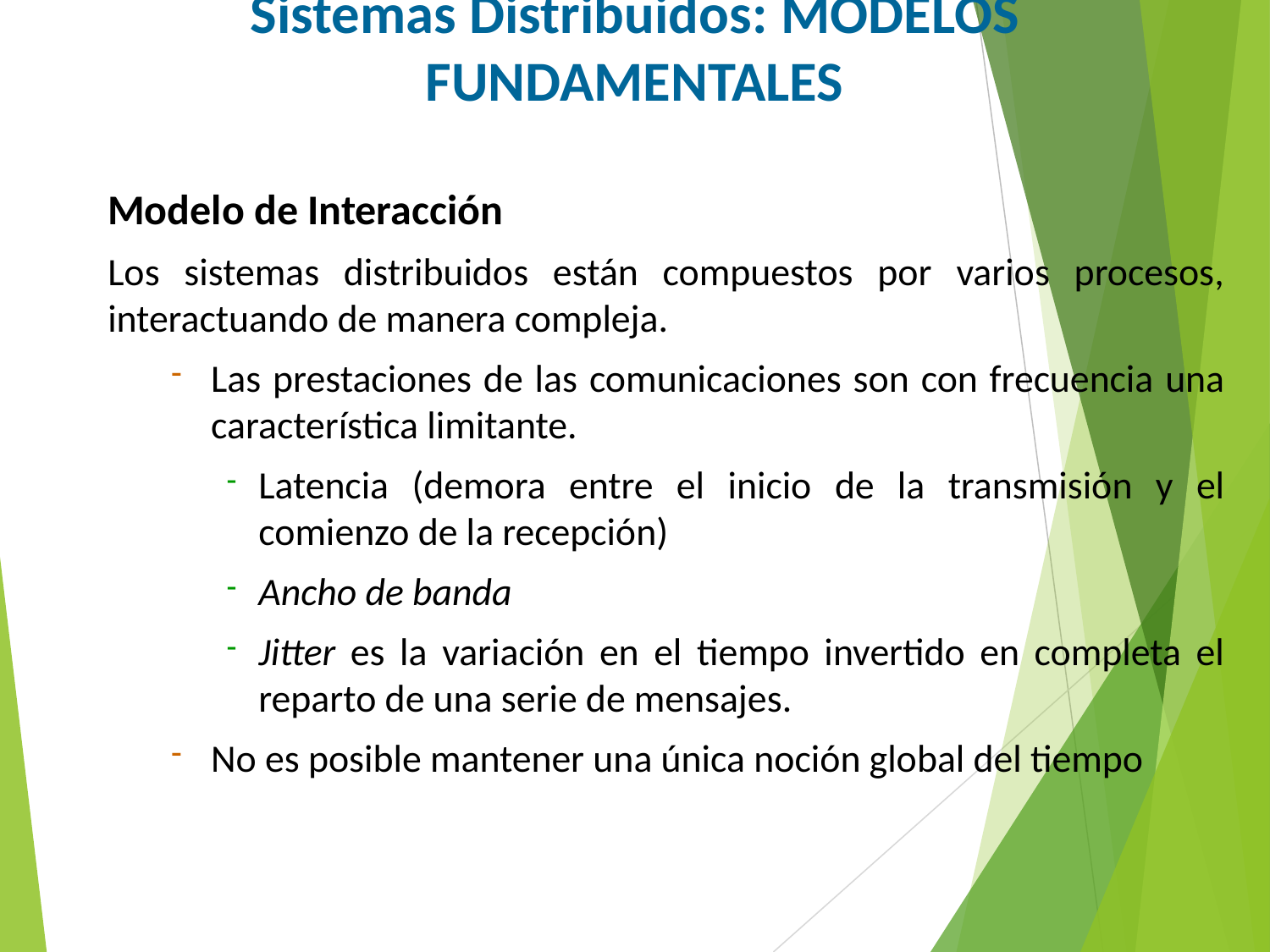

Sistemas Distribuidos: Modelos Fundamentales
Modelo de Interacción
Los sistemas distribuidos están compuestos por varios procesos, interactuando de manera compleja.
Las prestaciones de las comunicaciones son con frecuencia una característica limitante.
Latencia (demora entre el inicio de la transmisión y el comienzo de la recepción)
Ancho de banda
Jitter es la variación en el tiempo invertido en completa el reparto de una serie de mensajes.
No es posible mantener una única noción global del tiempo